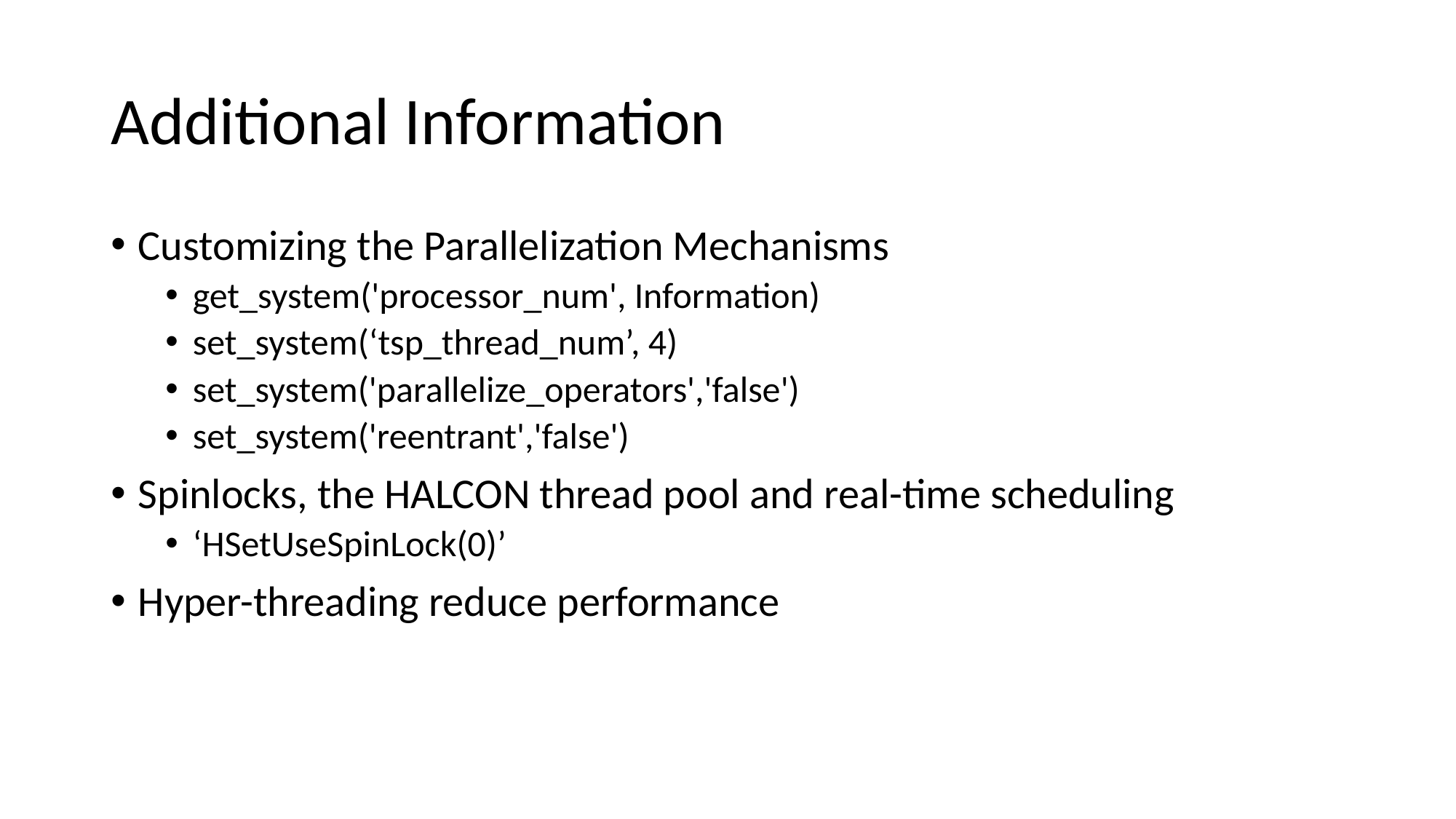

# Additional Information
Customizing the Parallelization Mechanisms
get_system('processor_num', Information)
set_system(‘tsp_thread_num’, 4)
set_system('parallelize_operators','false')
set_system('reentrant','false')
Spinlocks, the HALCON thread pool and real-time scheduling
‘HSetUseSpinLock(0)’
Hyper-threading reduce performance